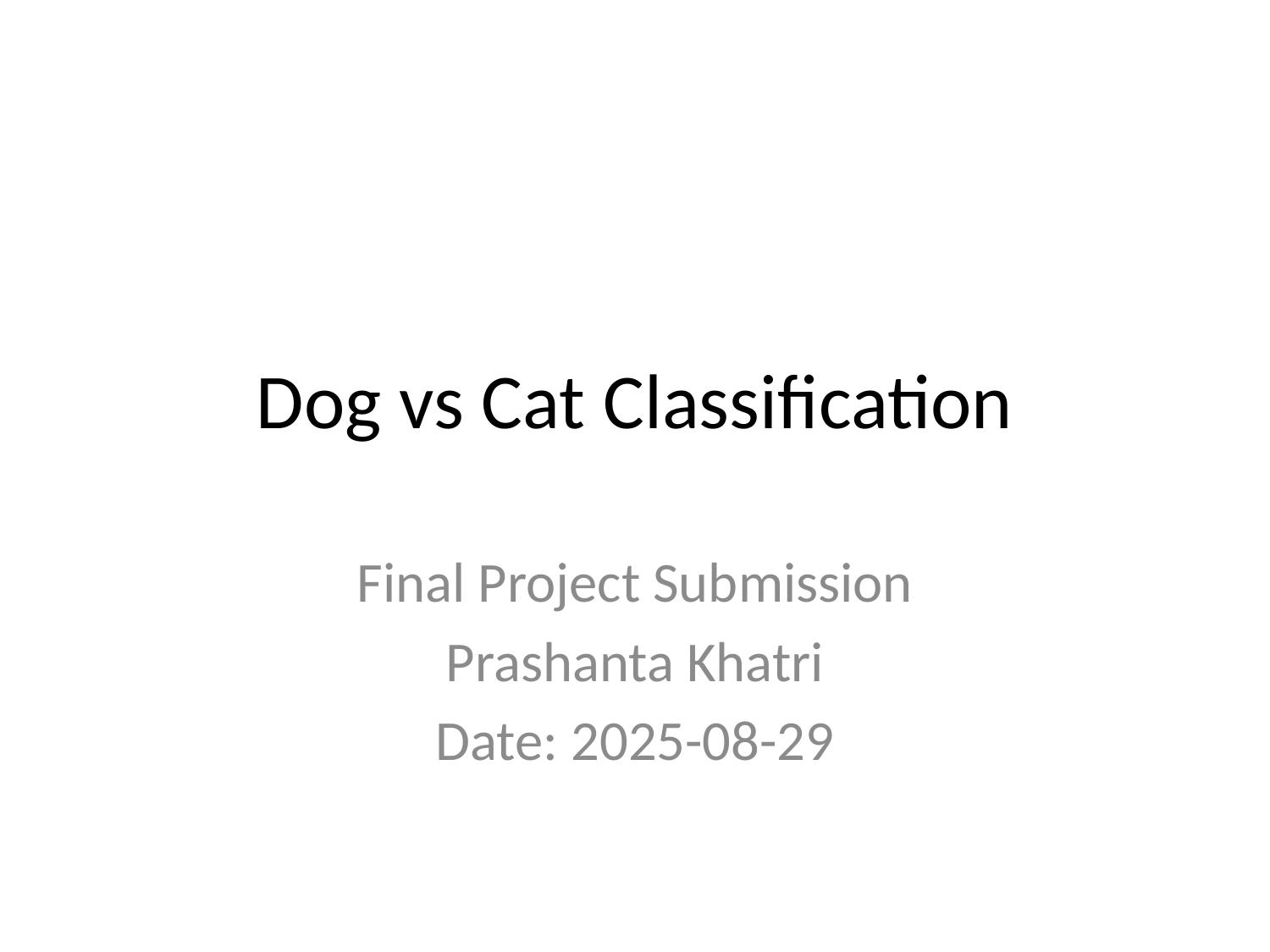

# Dog vs Cat Classification
Final Project Submission
Prashanta Khatri
Date: 2025-08-29